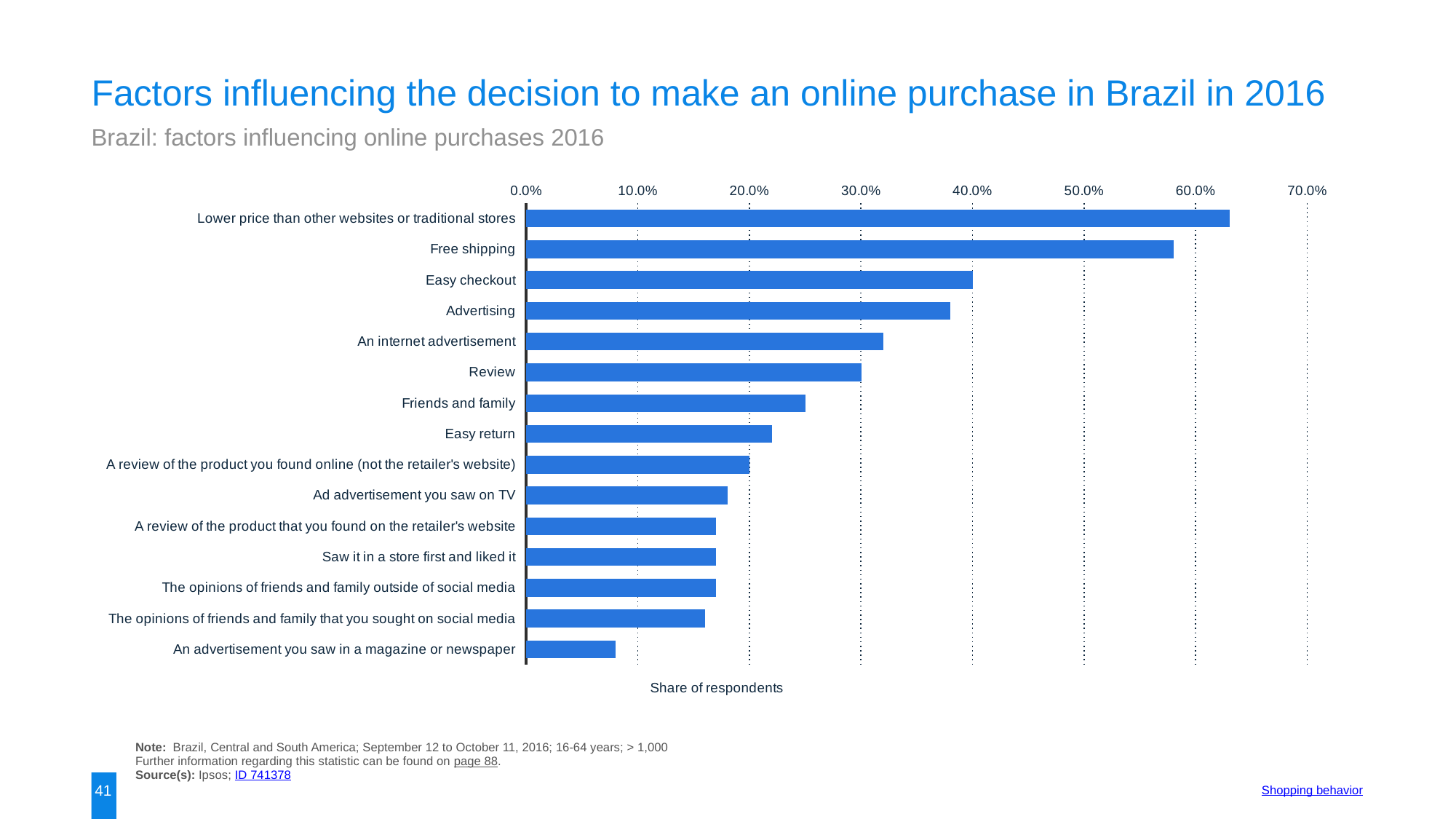

Factors influencing the decision to make an online purchase in Brazil in 2016
Brazil: factors influencing online purchases 2016

### Chart:

| Category | data |
|---|---|
| Lower price than other websites or traditional stores | 0.63 |
| Free shipping | 0.58 |
| Easy checkout | 0.4 |
| Advertising | 0.38 |
| An internet advertisement | 0.32 |
| Review | 0.3 |
| Friends and family | 0.25 |
| Easy return | 0.22 |
| A review of the product you found online (not the retailer's website) | 0.2 |
| Ad advertisement you saw on TV | 0.18 |
| A review of the product that you found on the retailer's website | 0.17 |
| Saw it in a store first and liked it | 0.17 |
| The opinions of friends and family outside of social media | 0.17 |
| The opinions of friends and family that you sought on social media | 0.16 |
| An advertisement you saw in a magazine or newspaper | 0.08 |
Note:  Brazil, Central and South America; September 12 to October 11, 2016; 16-64 years; > 1,000
Further information regarding this statistic can be found on page 88.
Source(s): Ipsos; ID 741378

41
Shopping behavior